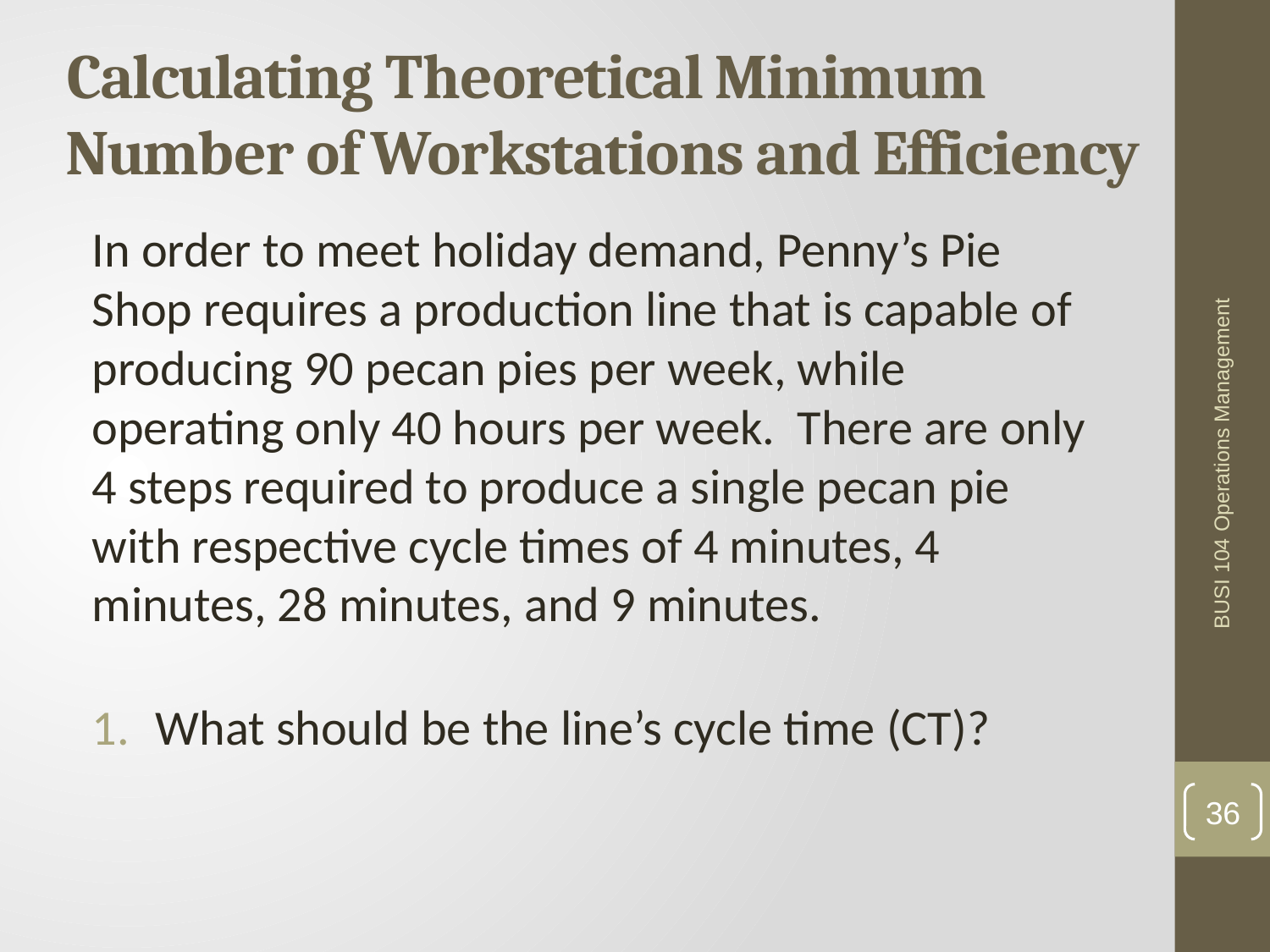

# Calculating Theoretical Minimum Number of Workstations and Efficiency
In order to meet holiday demand, Penny’s Pie Shop requires a production line that is capable of producing 90 pecan pies per week, while operating only 40 hours per week.  There are only 4 steps required to produce a single pecan pie with respective cycle times of 4 minutes, 4 minutes, 28 minutes, and 9 minutes.

What should be the line’s cycle time (CT)?

BUSI 104 Operations Management
36